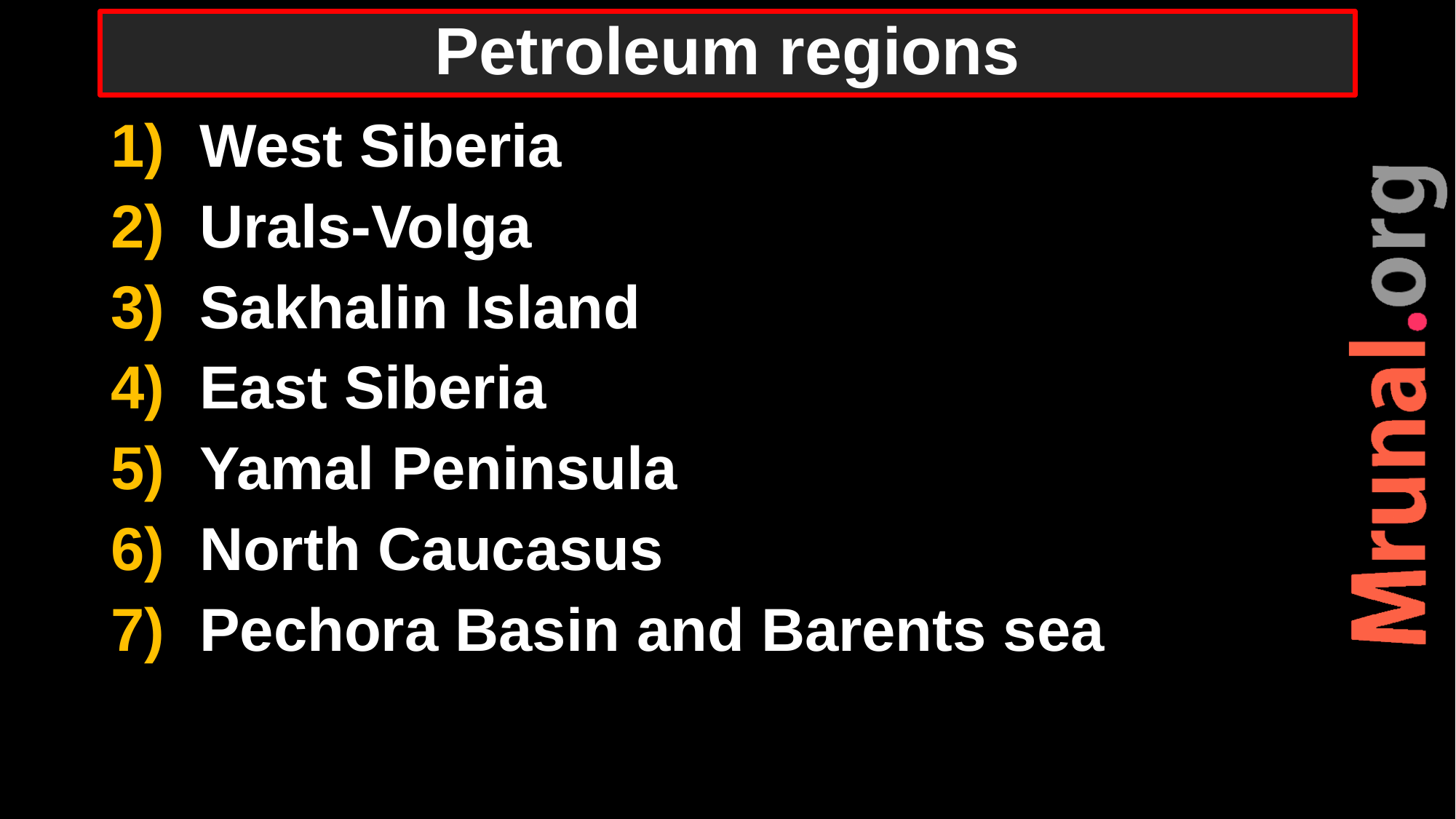

# Petroleum regions
West Siberia
Urals-Volga
Sakhalin Island
East Siberia
Yamal Peninsula
North Caucasus
Pechora Basin and Barents sea